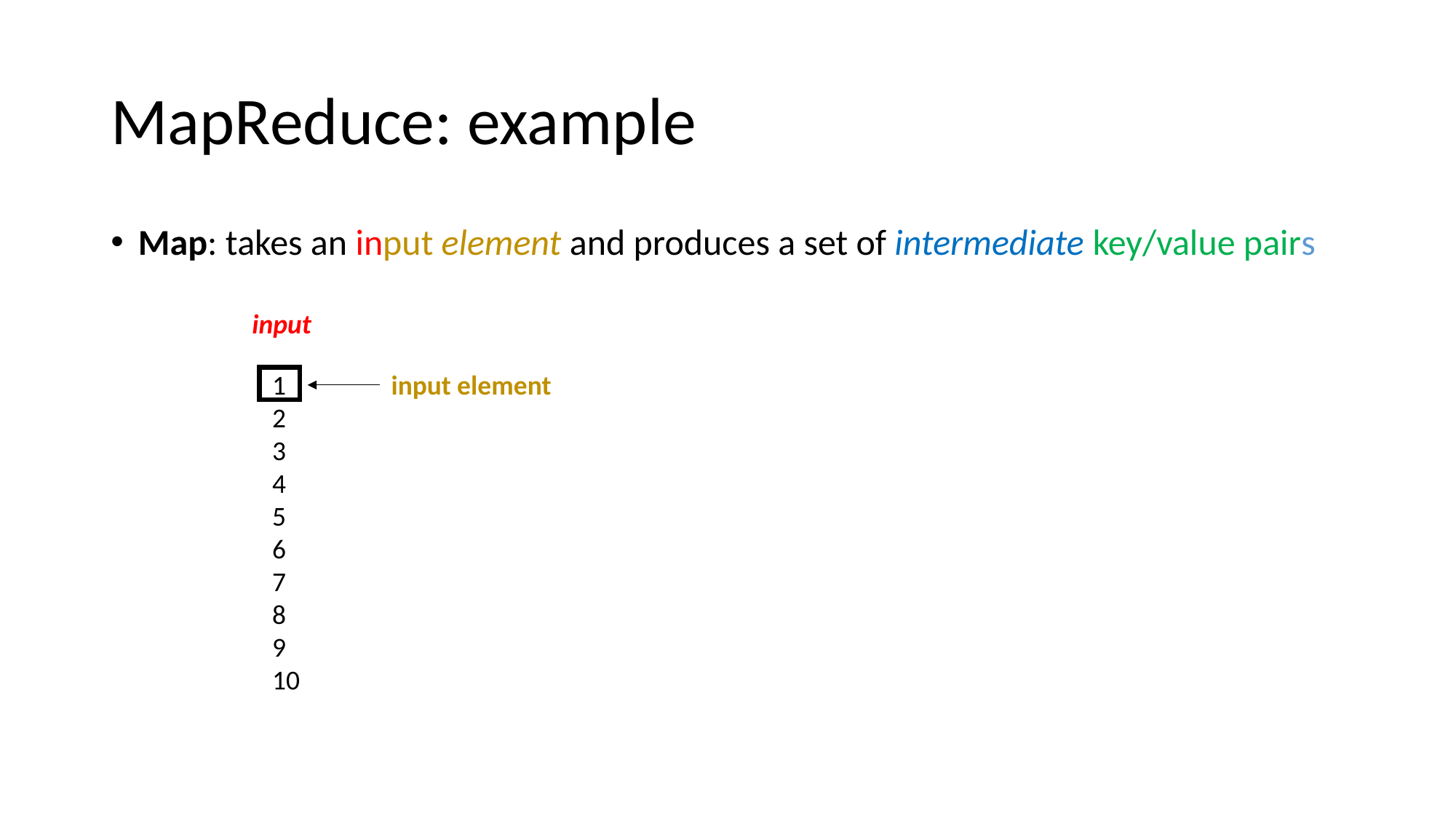

# MapReduce: example
Map: takes an input element and produces a set of intermediate key/value pairs
input
input element
1
2
3
4
5
6
7
8
9
10